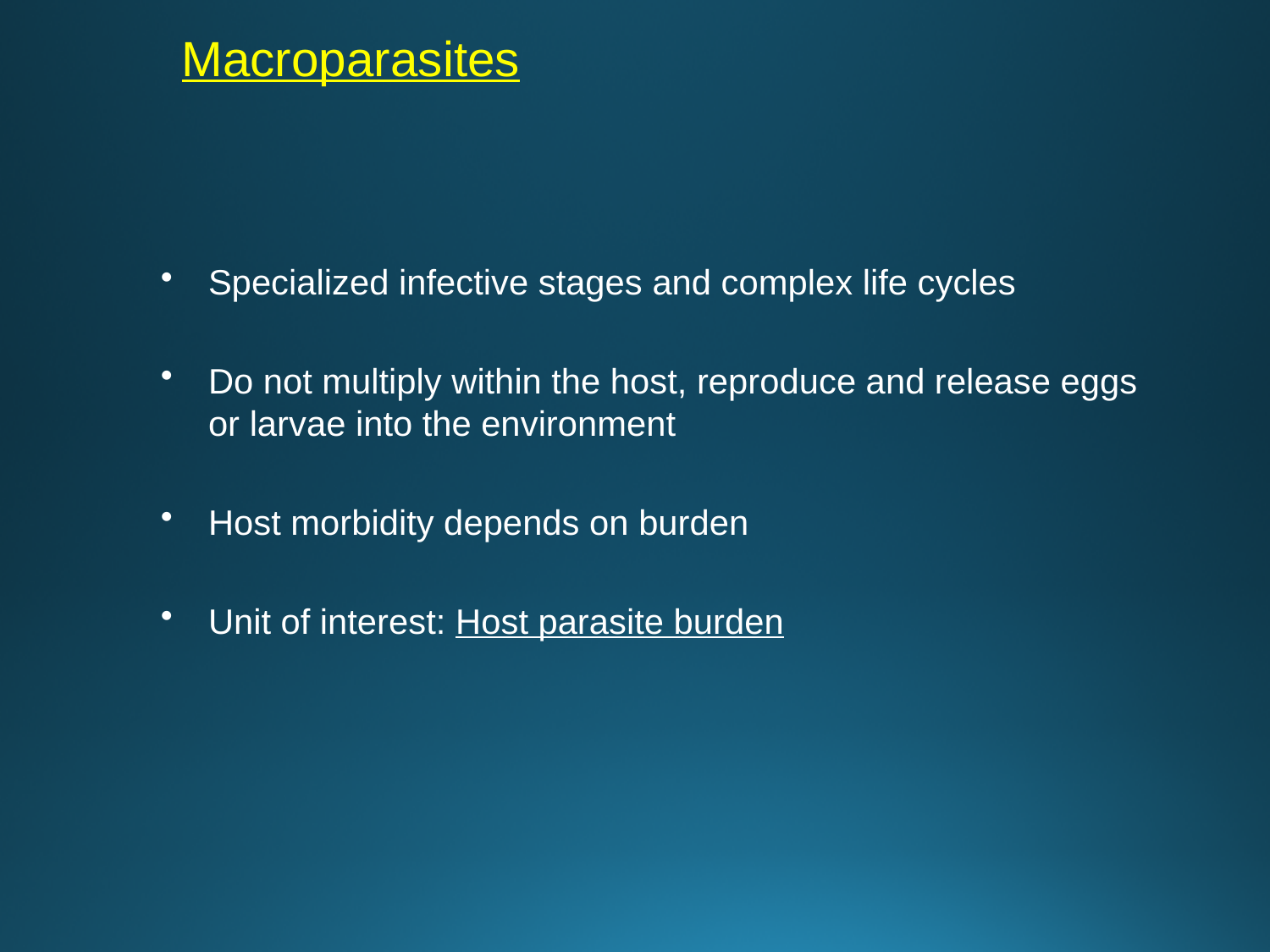

Macroparasites
Specialized infective stages and complex life cycles

Do not multiply within the host, reproduce and release eggs or larvae into the environment

Host morbidity depends on burden

Unit of interest: Host parasite burden